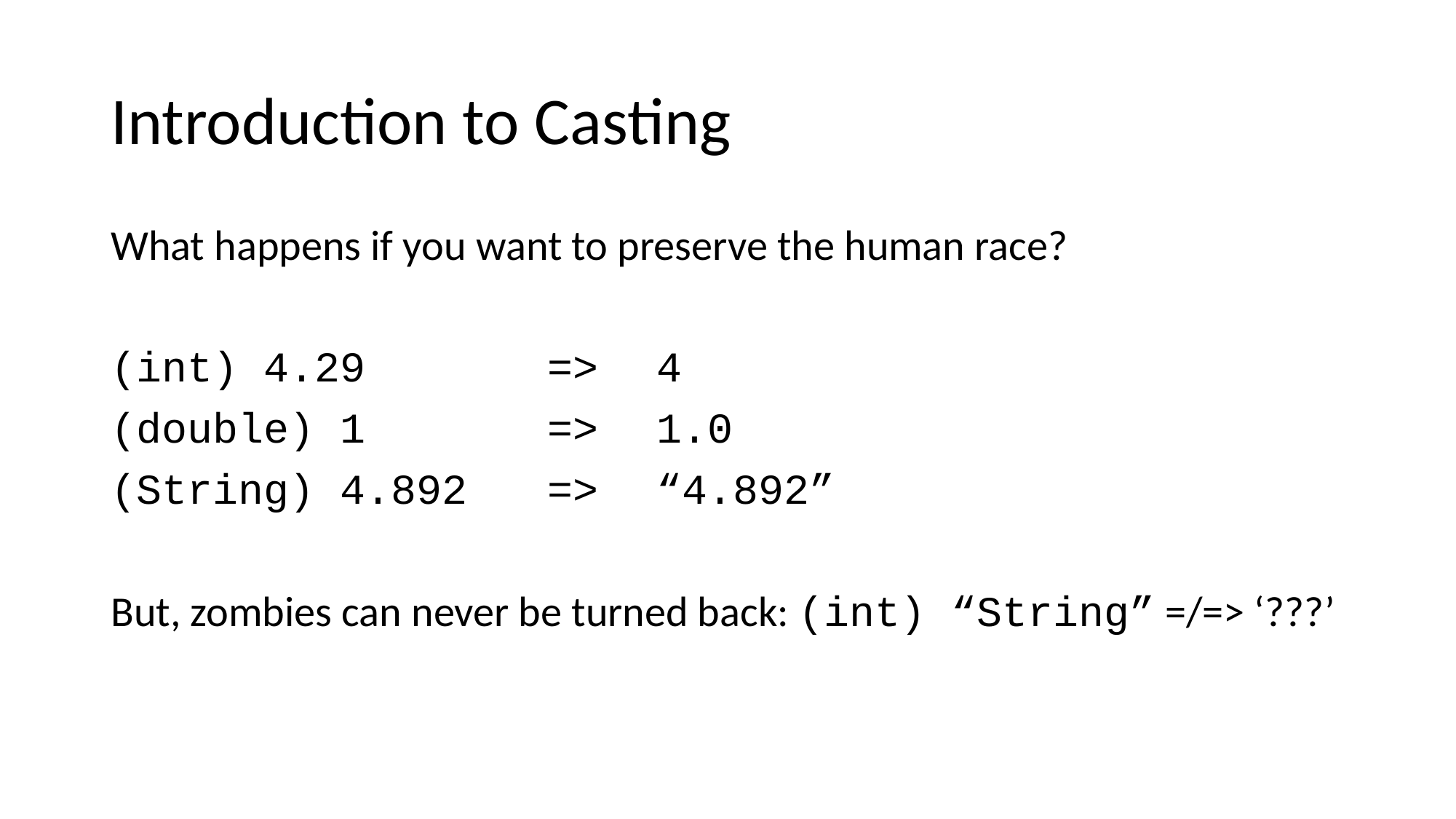

# Introduction to Casting
What happens if you want to preserve the human race?

(int) 4.29 		=> 	4
(double) 1 		=> 	1.0
(String) 4.892 	=> 	“4.892”

But, zombies can never be turned back: (int) “String” =/=> ‘???’